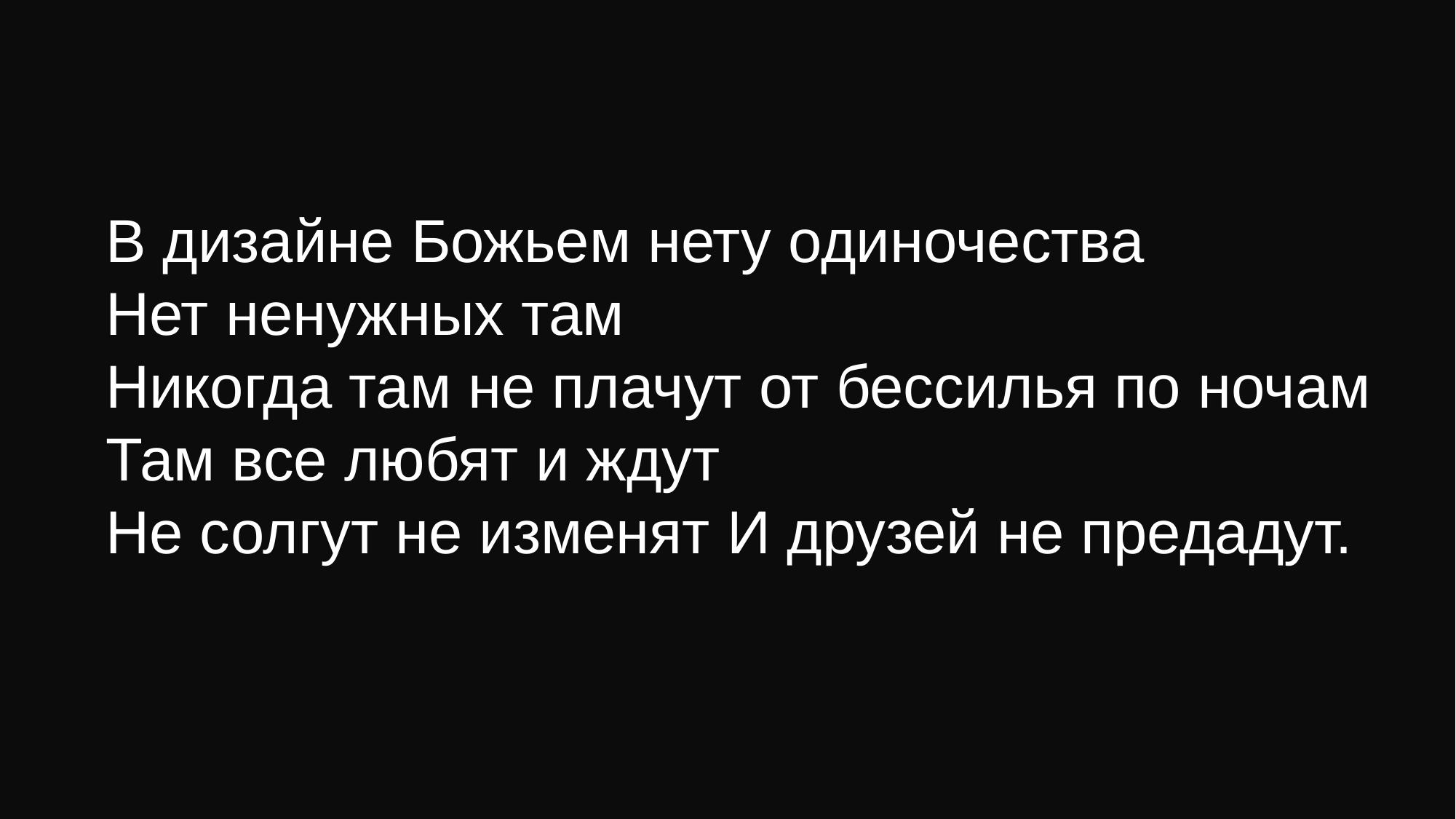

В дизайне Божьем нету одиночества
Нет ненужных там
Никогда там не плачут от бессилья по ночам
Там все любят и ждут
Не солгут не изменят И друзей не предадут.